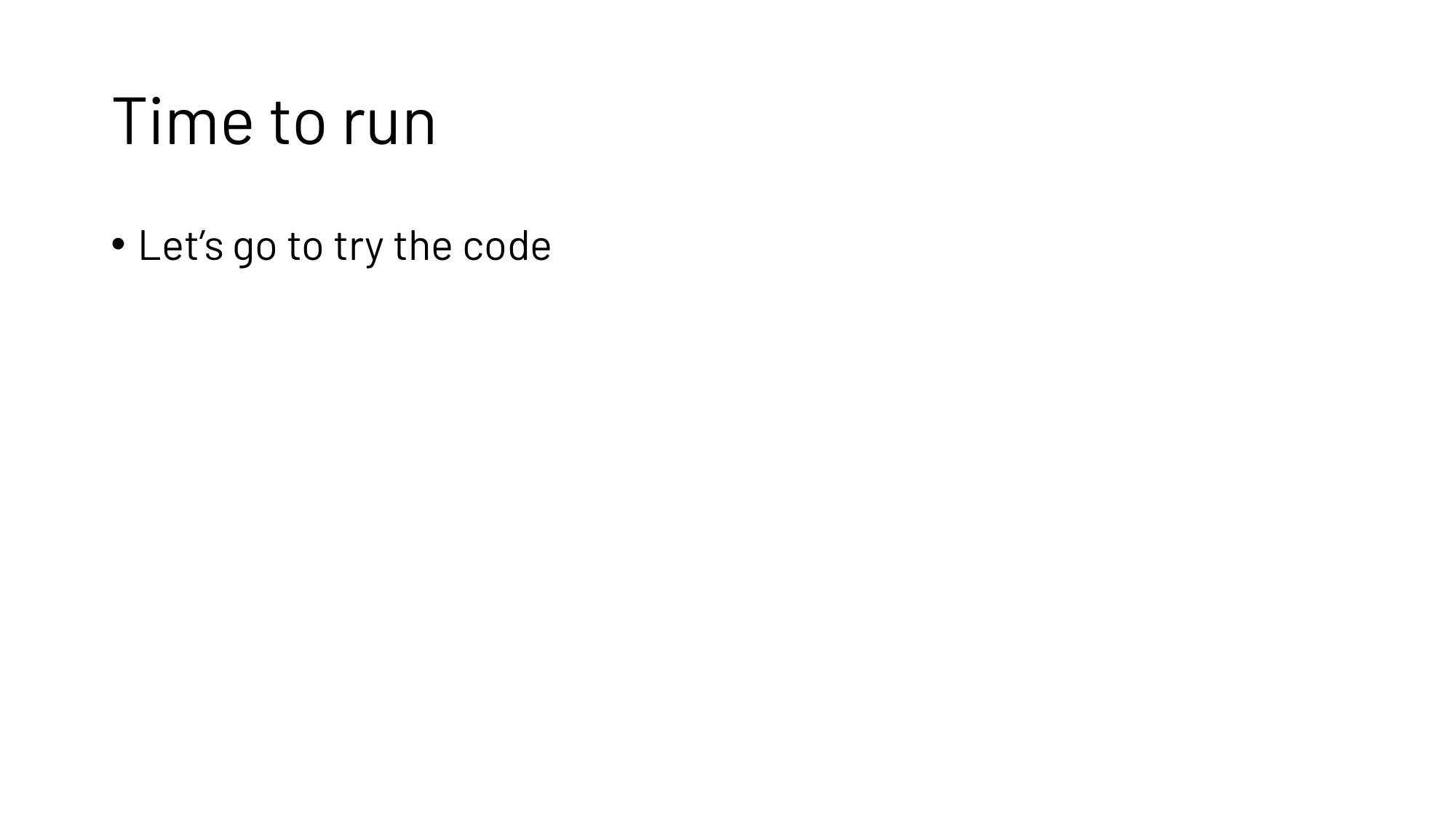

# Time to run
Let’s go to try the code